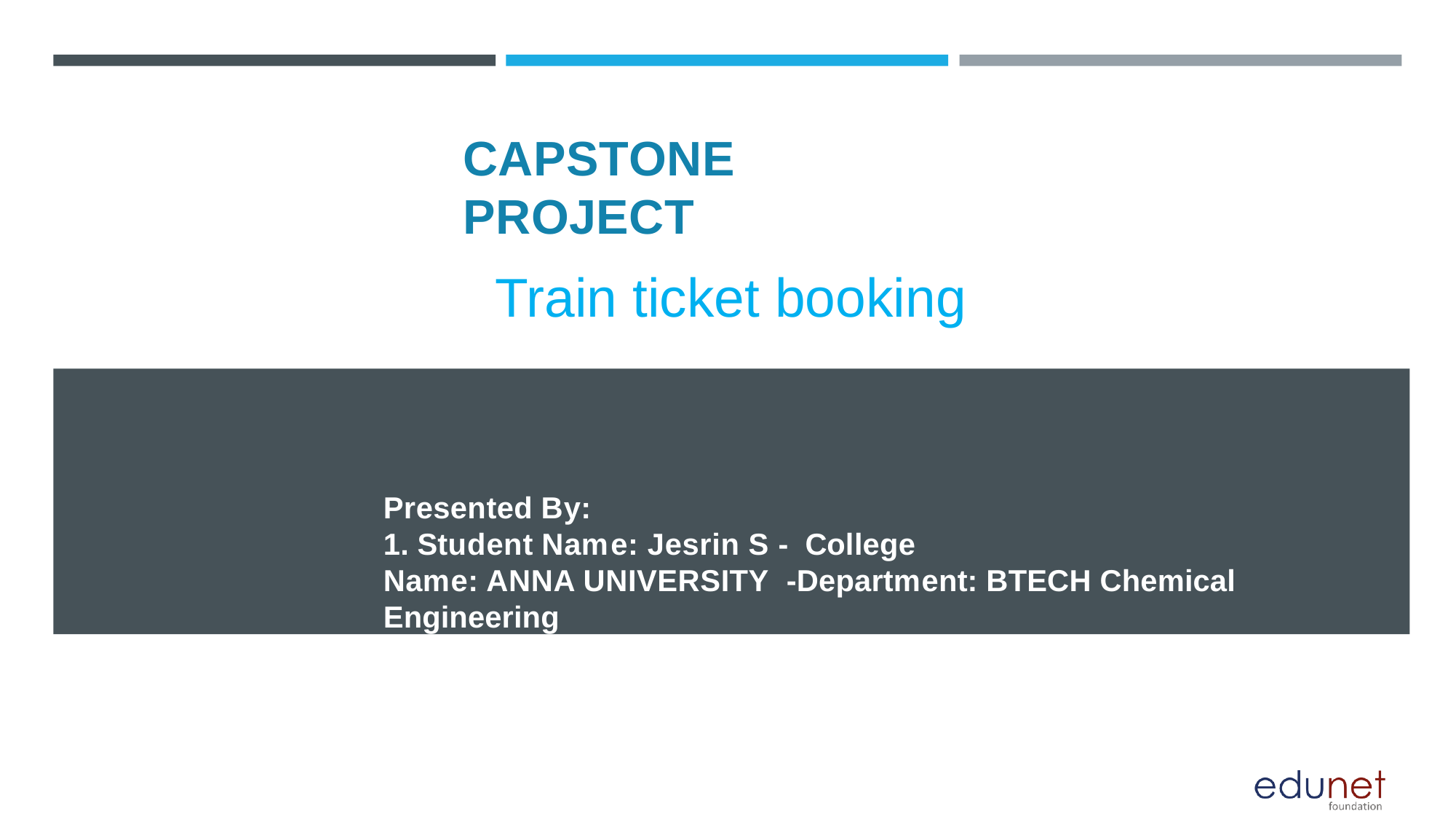

# CAPSTONE PROJECT
Train ticket booking

Presented By:
1. Student Name: Jesrin S -  College
Name: ANNA UNIVERSITY  -Department: BTECH Chemical Engineering